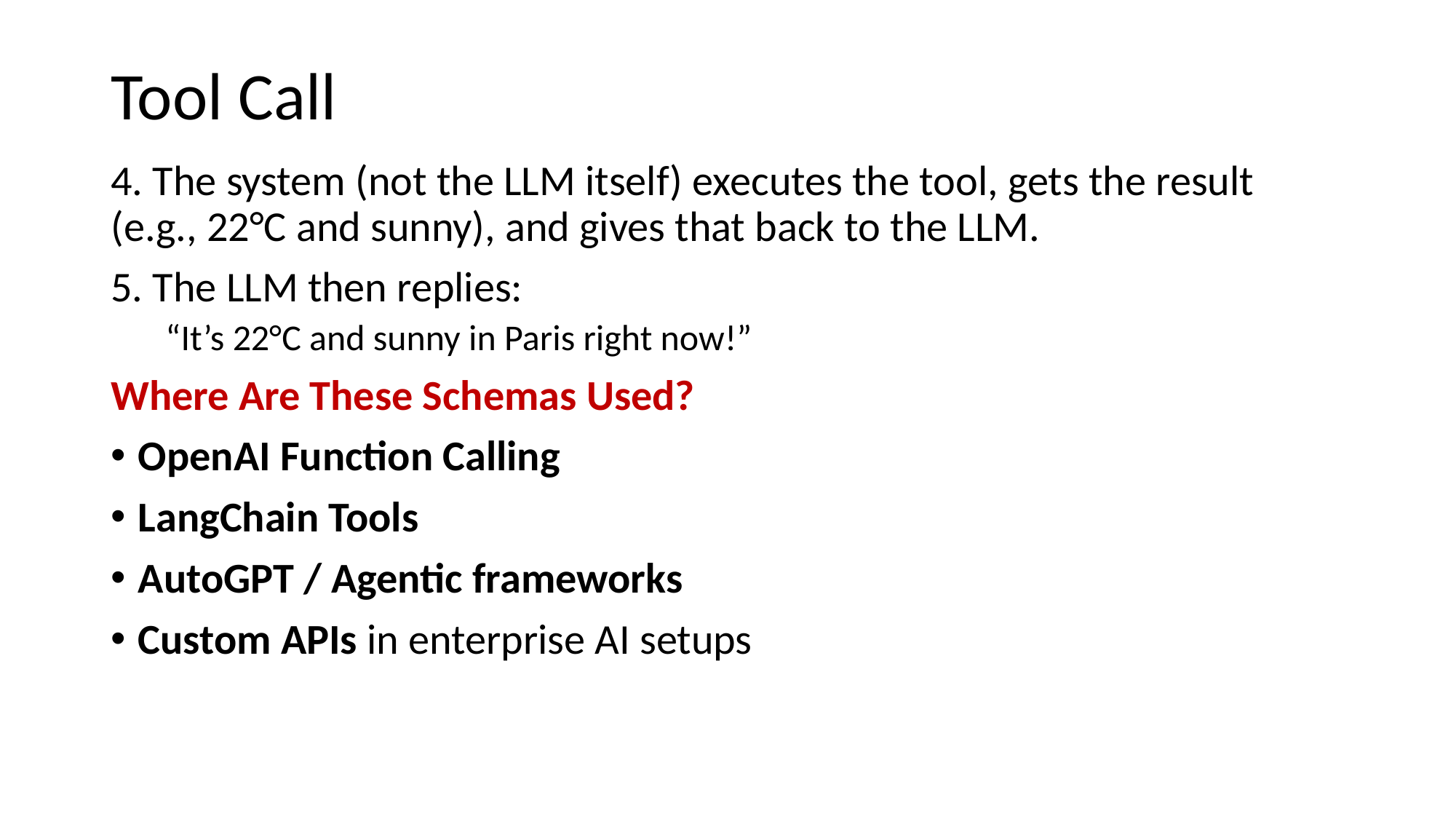

# Tool Call
4. The system (not the LLM itself) executes the tool, gets the result (e.g., 22°C and sunny), and gives that back to the LLM.
5. The LLM then replies:
“It’s 22°C and sunny in Paris right now!”
Where Are These Schemas Used?
OpenAI Function Calling
LangChain Tools
AutoGPT / Agentic frameworks
Custom APIs in enterprise AI setups